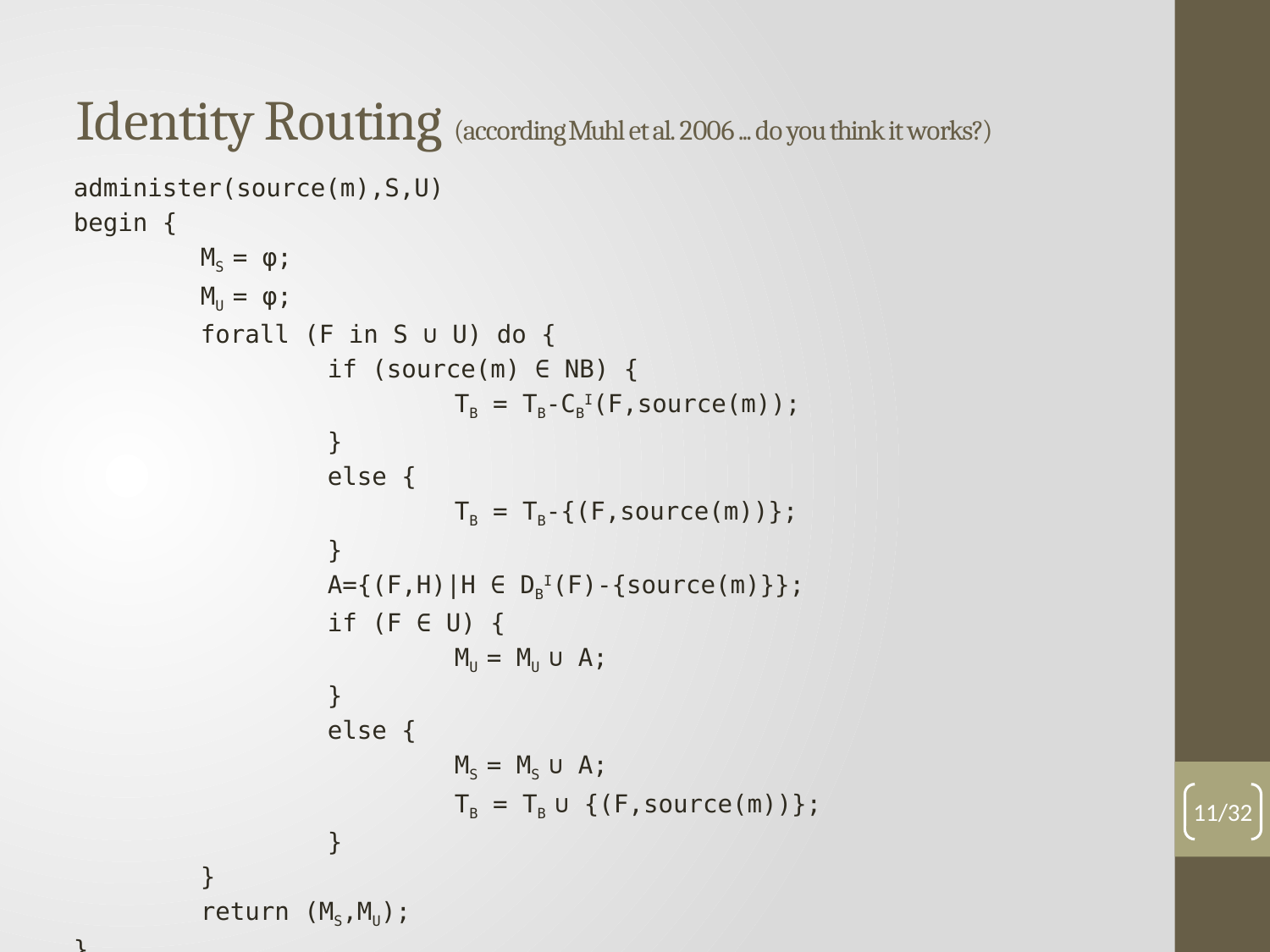

# Identity Routing (according Muhl et al. 2006 ... do you think it works?)
administer(source(m),S,U)
begin {
	MS = φ;
	MU = φ;
	forall (F in S ∪ U) do {
		if (source(m) ∈ NB) {
			TB = TB-CBI(F,source(m));
		}
		else {
			TB = TB-{(F,source(m))};
		}
		A={(F,H)|H ∈ DBI(F)-{source(m)}};
		if (F ∈ U) {
			MU = MU ∪ A;
		}
		else {
			MS = MS ∪ A;
			TB = TB ∪ {(F,source(m))};
		}
	}
	return (MS,MU);
}

11/32